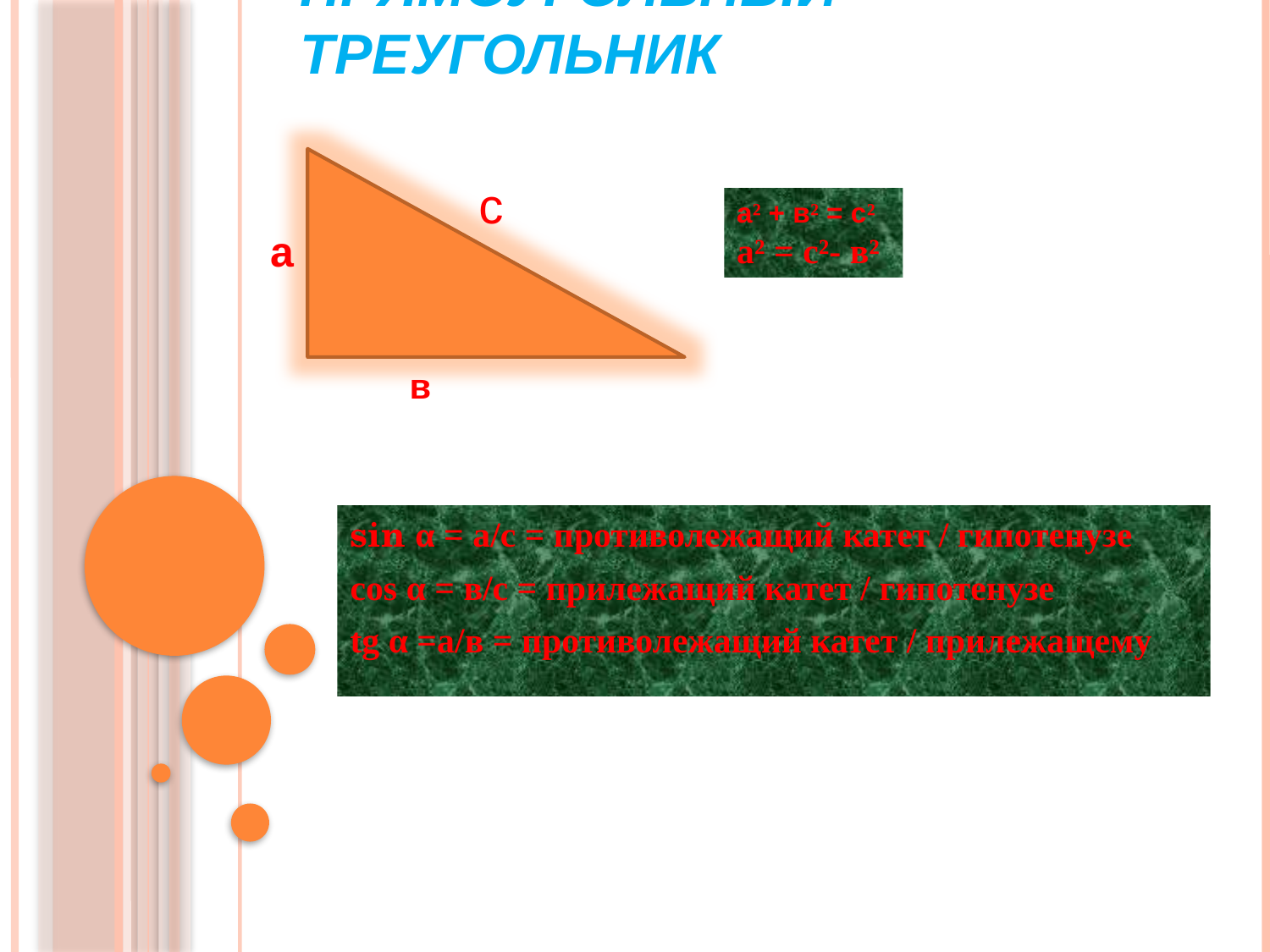

# Прямоугольный треугольник

с
а² + в² = с²
а² = с²- в²
а
в
sin α = a/c = противолежащий катет / гипотенузе
cos α = в/c = прилежащий катет / гипотенузе
tg α =a/в = противолежащий катет / прилежащему